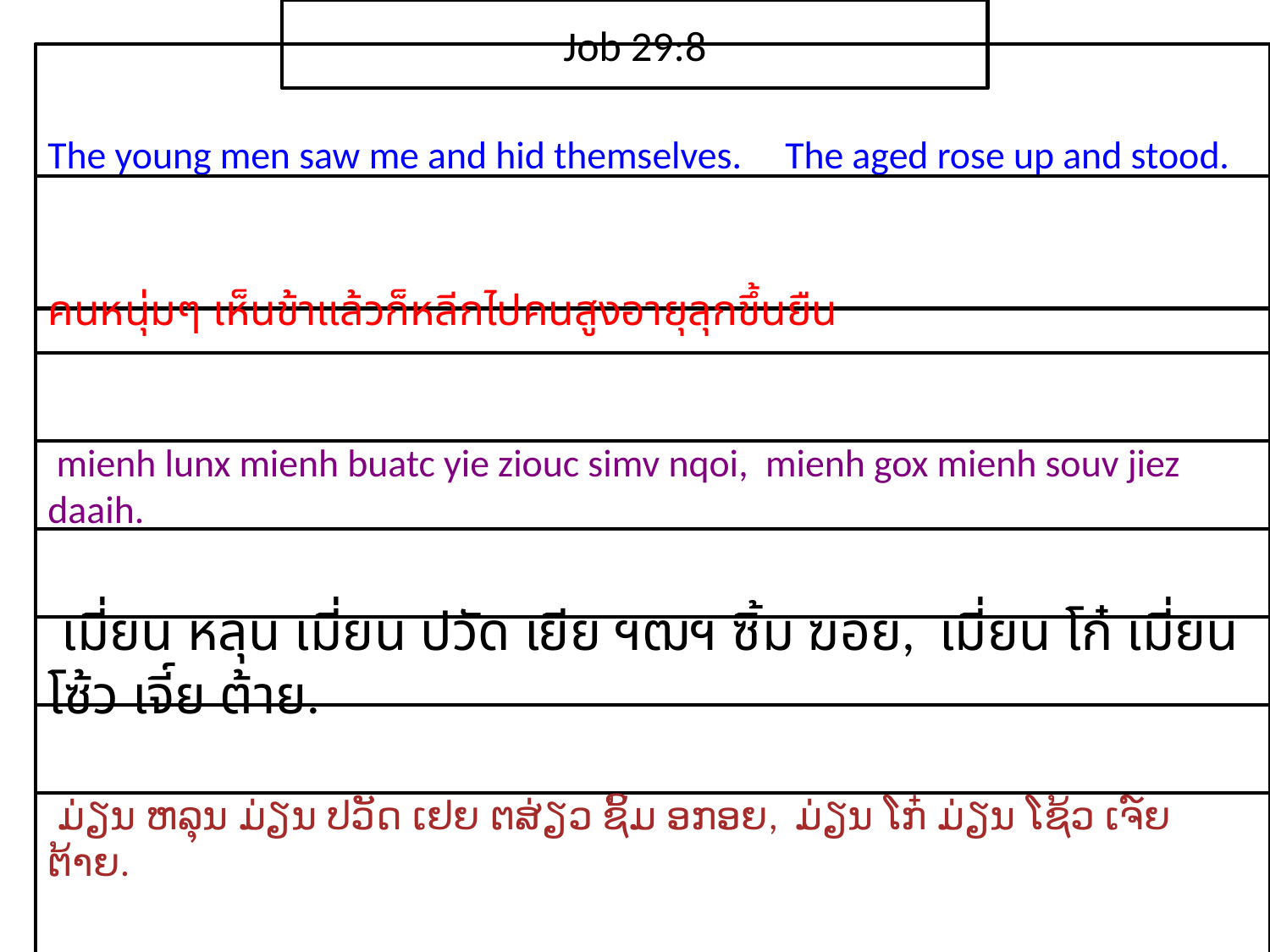

Job 29:8
The young men saw me and hid themselves.     The aged rose up and stood.
คน​หนุ่มๆ เห็น​ข้า​แล้ว​ก็​หลีก​ไปคน​สูงอายุ​ลุก​ขึ้น​ยืน
 mienh lunx mienh buatc yie ziouc simv nqoi,  mienh gox mienh souv jiez daaih.
 เมี่ยน หลุน เมี่ยน ปวัด เยีย ฯฒฯ ซิ้ม ฆอย,  เมี่ยน โก๋ เมี่ยน โซ้ว เจี์ย ต้าย.
 ມ່ຽນ ຫລຸນ ມ່ຽນ ປວັດ ເຢຍ ຕສ່ຽວ ຊິ້ມ ອກອຍ,  ມ່ຽນ ໂກ໋ ມ່ຽນ ໂຊ້ວ ເຈ໌ຍ ຕ້າຍ.